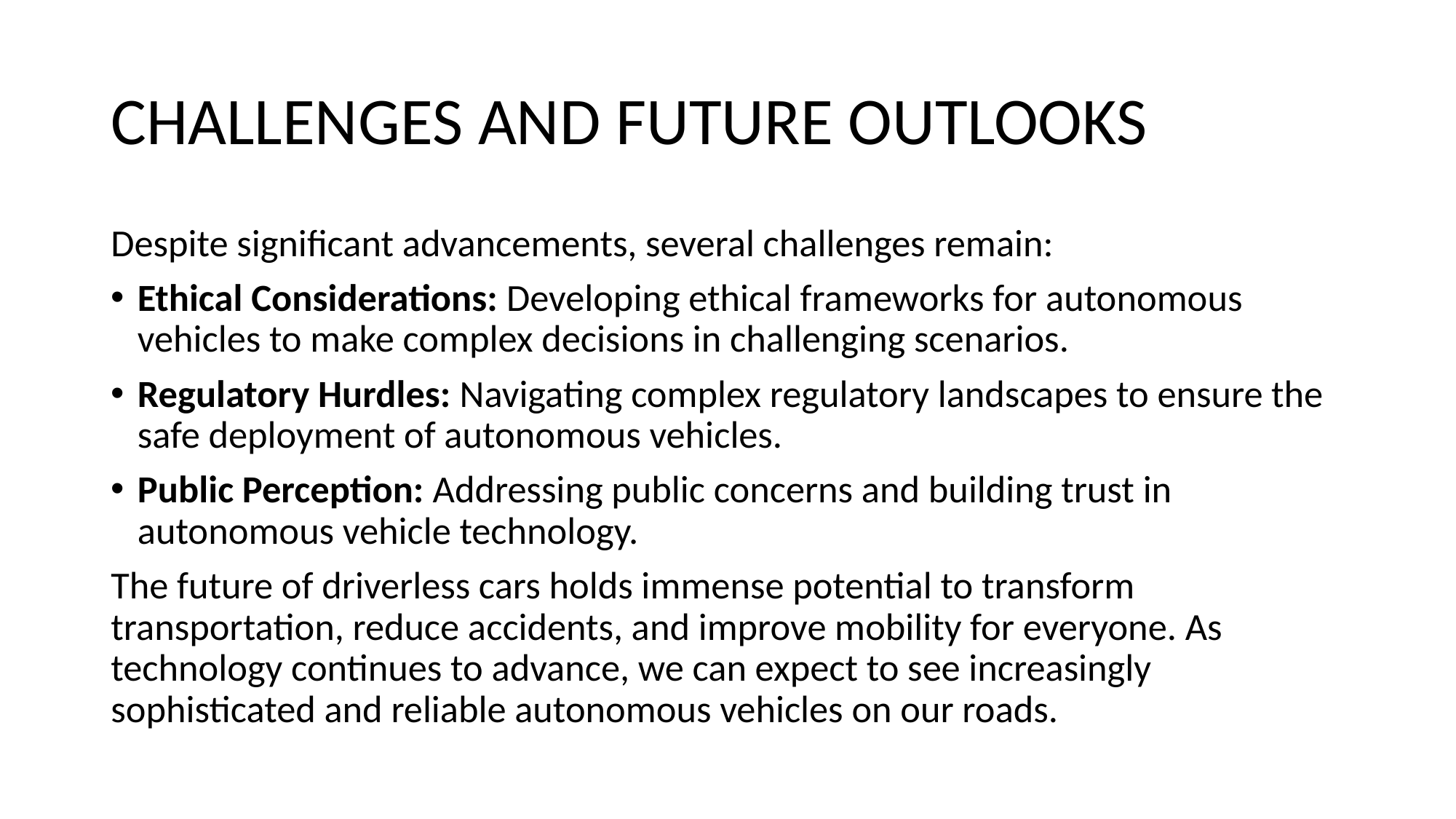

# CHALLENGES AND FUTURE OUTLOOKS
Despite significant advancements, several challenges remain:
Ethical Considerations: Developing ethical frameworks for autonomous vehicles to make complex decisions in challenging scenarios.
Regulatory Hurdles: Navigating complex regulatory landscapes to ensure the safe deployment of autonomous vehicles.
Public Perception: Addressing public concerns and building trust in autonomous vehicle technology.
The future of driverless cars holds immense potential to transform transportation, reduce accidents, and improve mobility for everyone. As technology continues to advance, we can expect to see increasingly sophisticated and reliable autonomous vehicles on our roads.